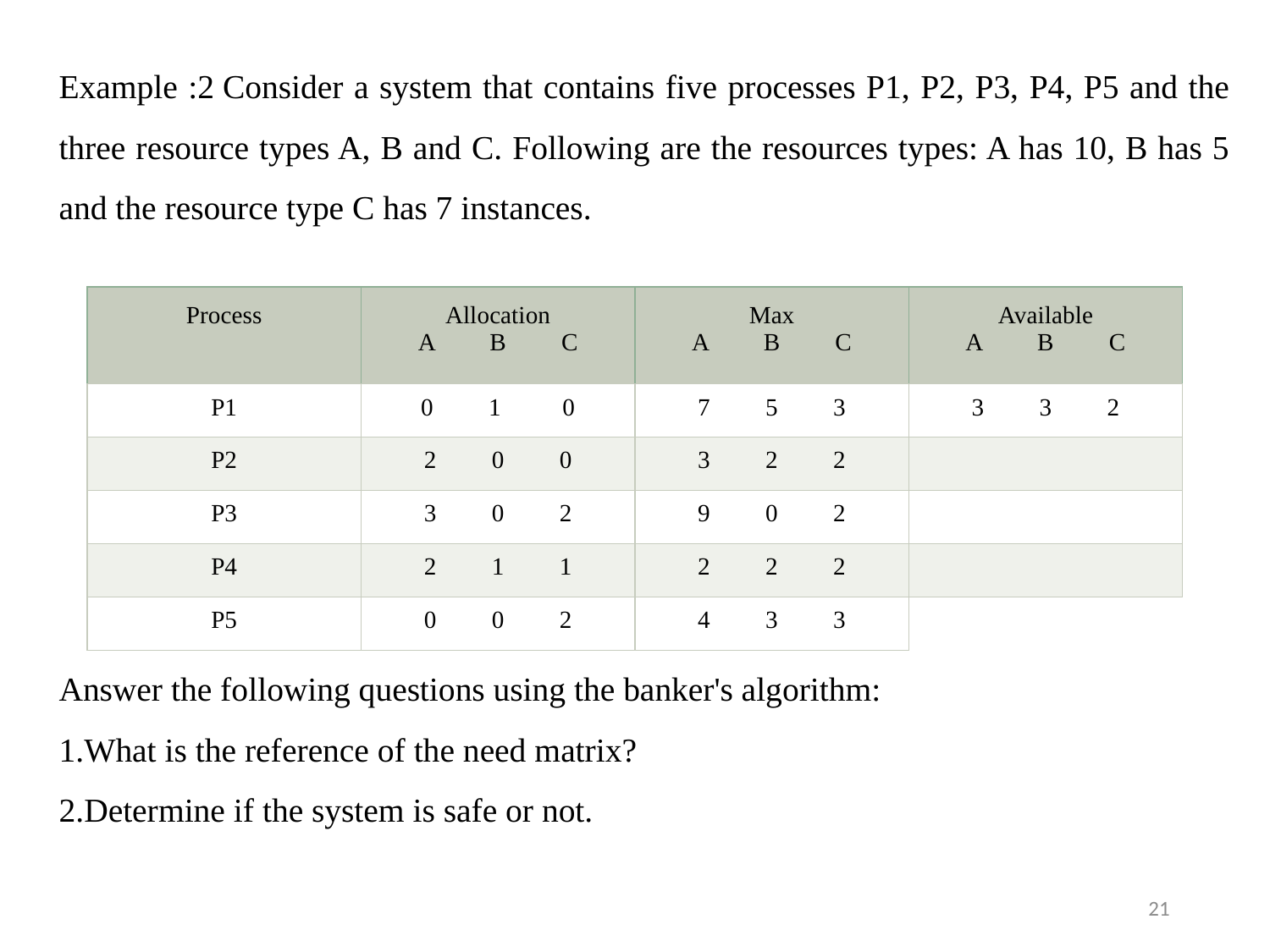

Example :2 Consider a system that contains five processes P1, P2, P3, P4, P5 and the three resource types A, B and C. Following are the resources types: A has 10, B has 5 and the resource type C has 7 instances.

Answer the following questions using the banker's algorithm:
What is the reference of the need matrix?
Determine if the system is safe or not.
|  |  |  |  |
| --- | --- | --- | --- |
| Process | Allocation A         B         C | Max A         B         C | Available A         B         C |
| P1 | 0         1          0 | 7         5         3 | 3         3         2 |
| P2 | 2         0         0 | 3         2         2 |  |
| P3 | 3         0         2 | 9         0         2 |  |
| P4 | 2         1         1 | 2         2         2 |  |
| P5 | 0         0         2 | 4         3         3 |  |

21